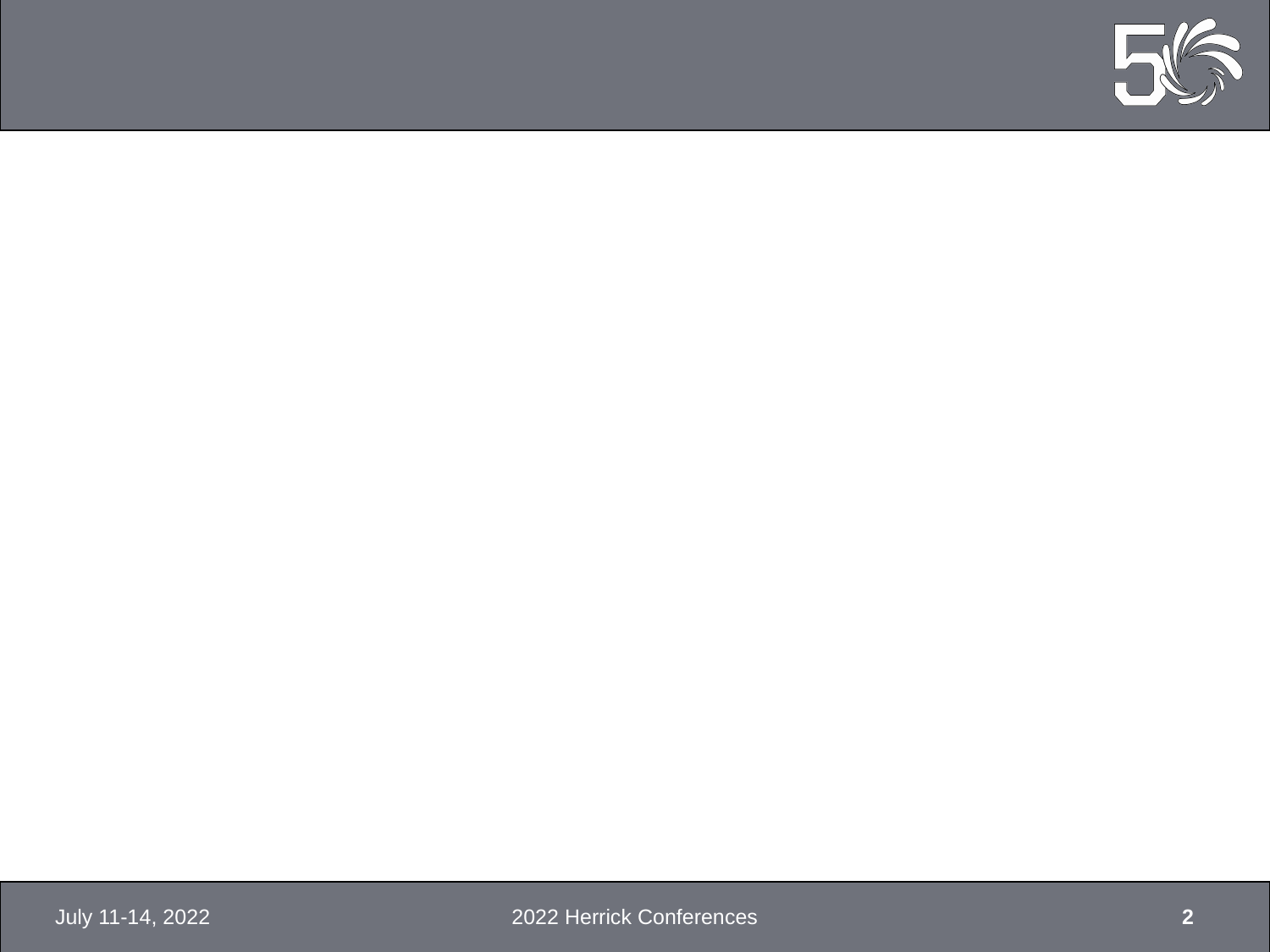

#

July 11-14, 2022
2022 Herrick Conferences
2